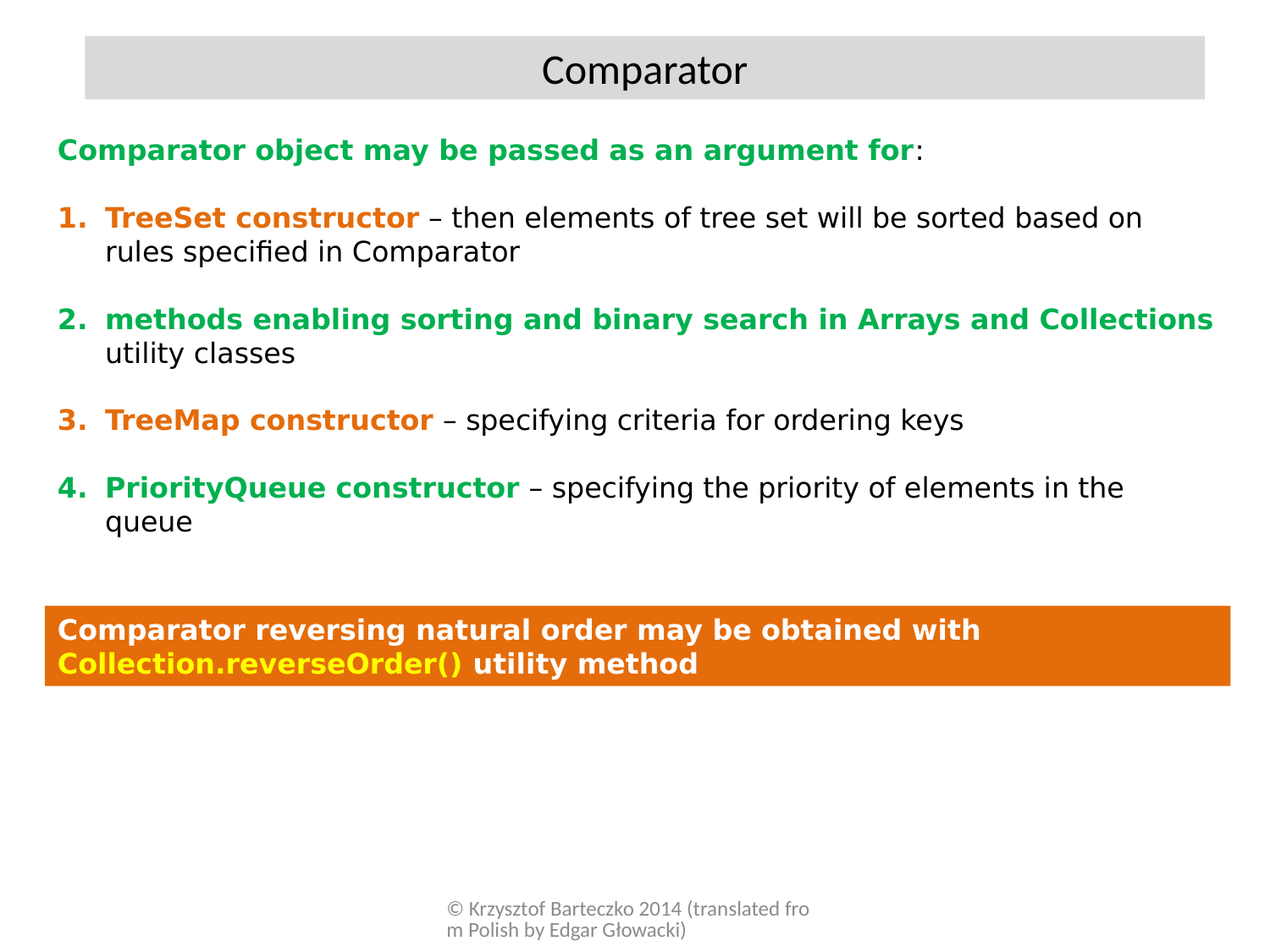

Comparator
Comparator object may be passed as an argument for:

TreeSet constructor – then elements of tree set will be sorted based on rules specified in Comparator

methods enabling sorting and binary search in Arrays and Collections utility classes

TreeMap constructor – specifying criteria for ordering keys

PriorityQueue constructor – specifying the priority of elements in the queue
Comparator reversing natural order may be obtained with Collection.reverseOrder() utility method
© Krzysztof Barteczko 2014 (translated from Polish by Edgar Głowacki)